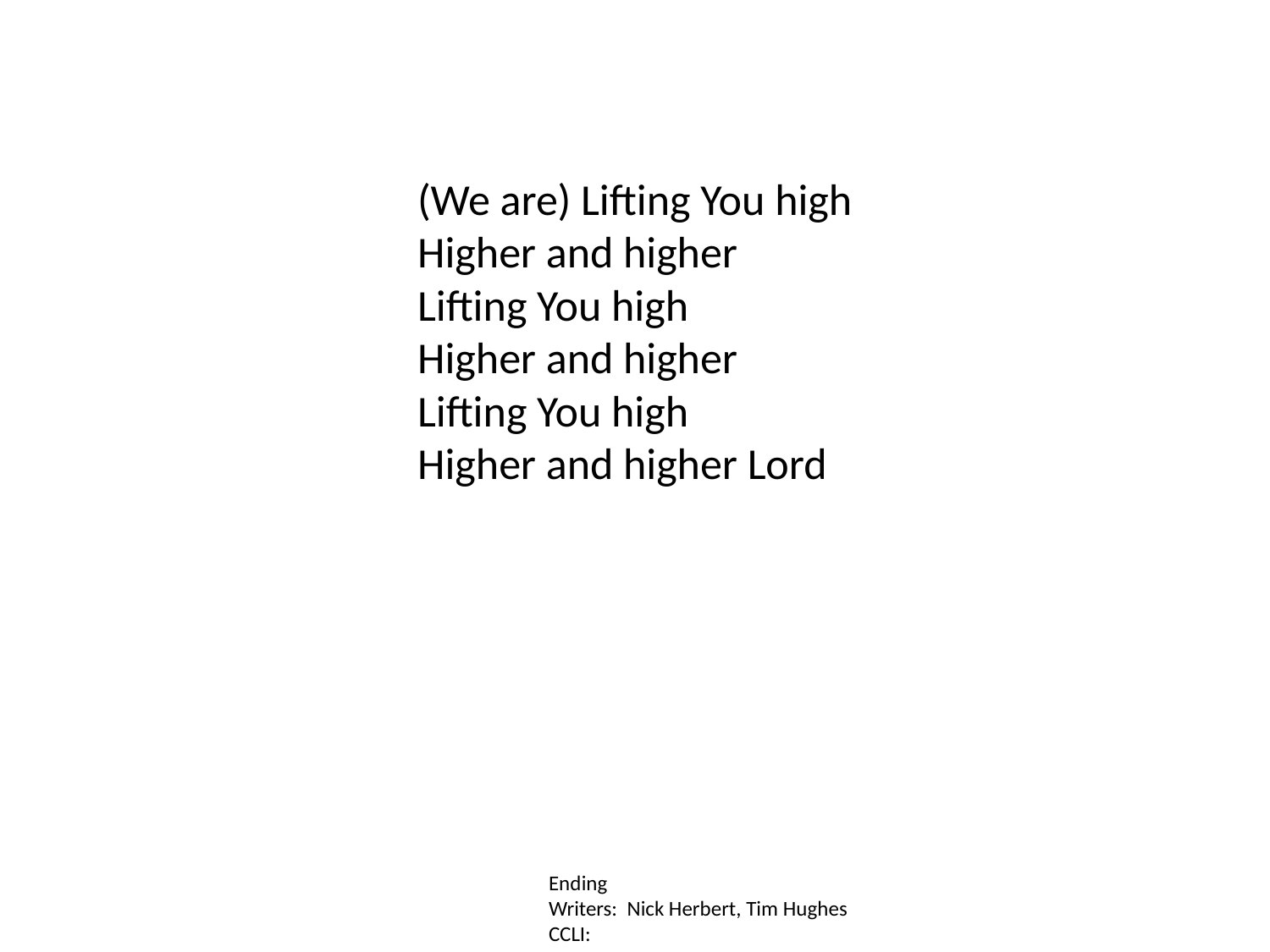

(We are) Lifting You high
Higher and higher
Lifting You high
Higher and higher
Lifting You high
Higher and higher Lord

Ending
Writers:  Nick Herbert, Tim Hughes
CCLI: